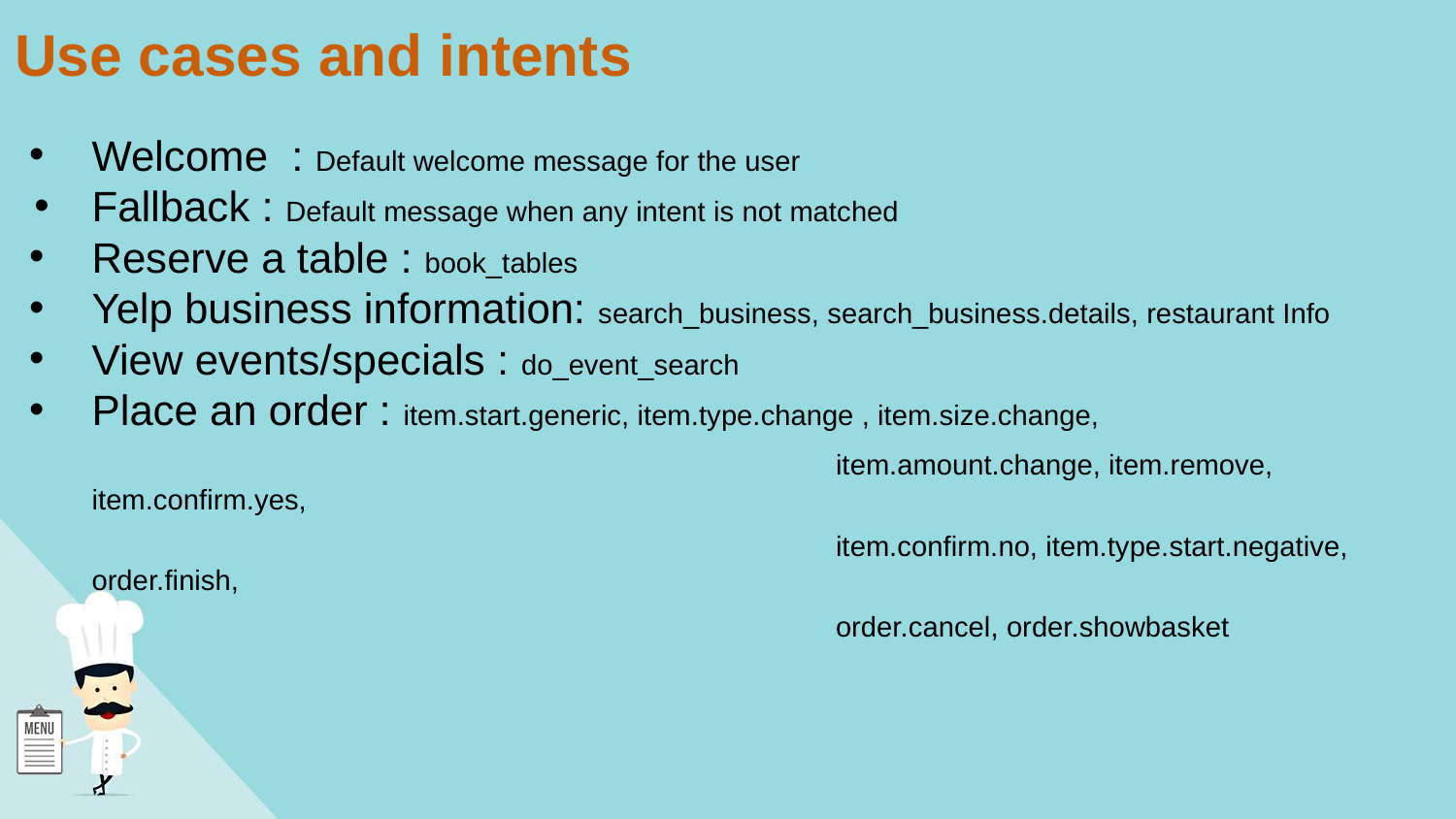

# Use cases and intents
Welcome  : Default welcome message for the user
Fallback : Default message when any intent is not matched
Reserve a table : book_tables
Yelp business information: search_business, search_business.details, restaurant Info
View events/specials : do_event_search
Place an order : item.start.generic, item.type.change , item.size.change,
					  item.amount.change, item.remove, item.confirm.yes,
					  item.confirm.no, item.type.start.negative, order.finish,
					  order.cancel, order.showbasket